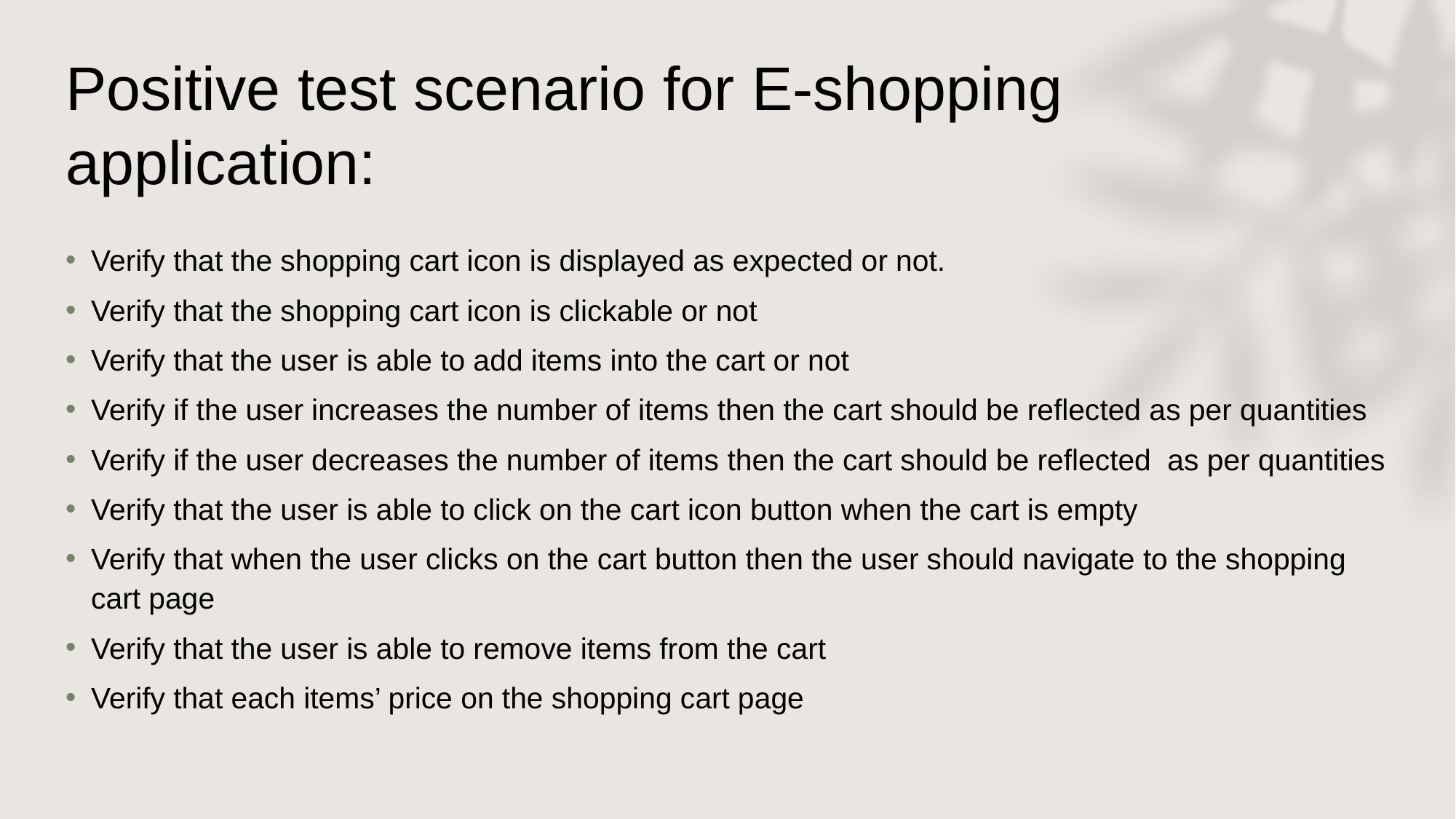

# Positive test scenario for E-shopping application:
Verify that the shopping cart icon is displayed as expected or not.
Verify that the shopping cart icon is clickable or not
Verify that the user is able to add items into the cart or not
Verify if the user increases the number of items then the cart should be reflected as per quantities
Verify if the user decreases the number of items then the cart should be reflected  as per quantities
Verify that the user is able to click on the cart icon button when the cart is empty
Verify that when the user clicks on the cart button then the user should navigate to the shopping cart page
Verify that the user is able to remove items from the cart
Verify that each items’ price on the shopping cart page